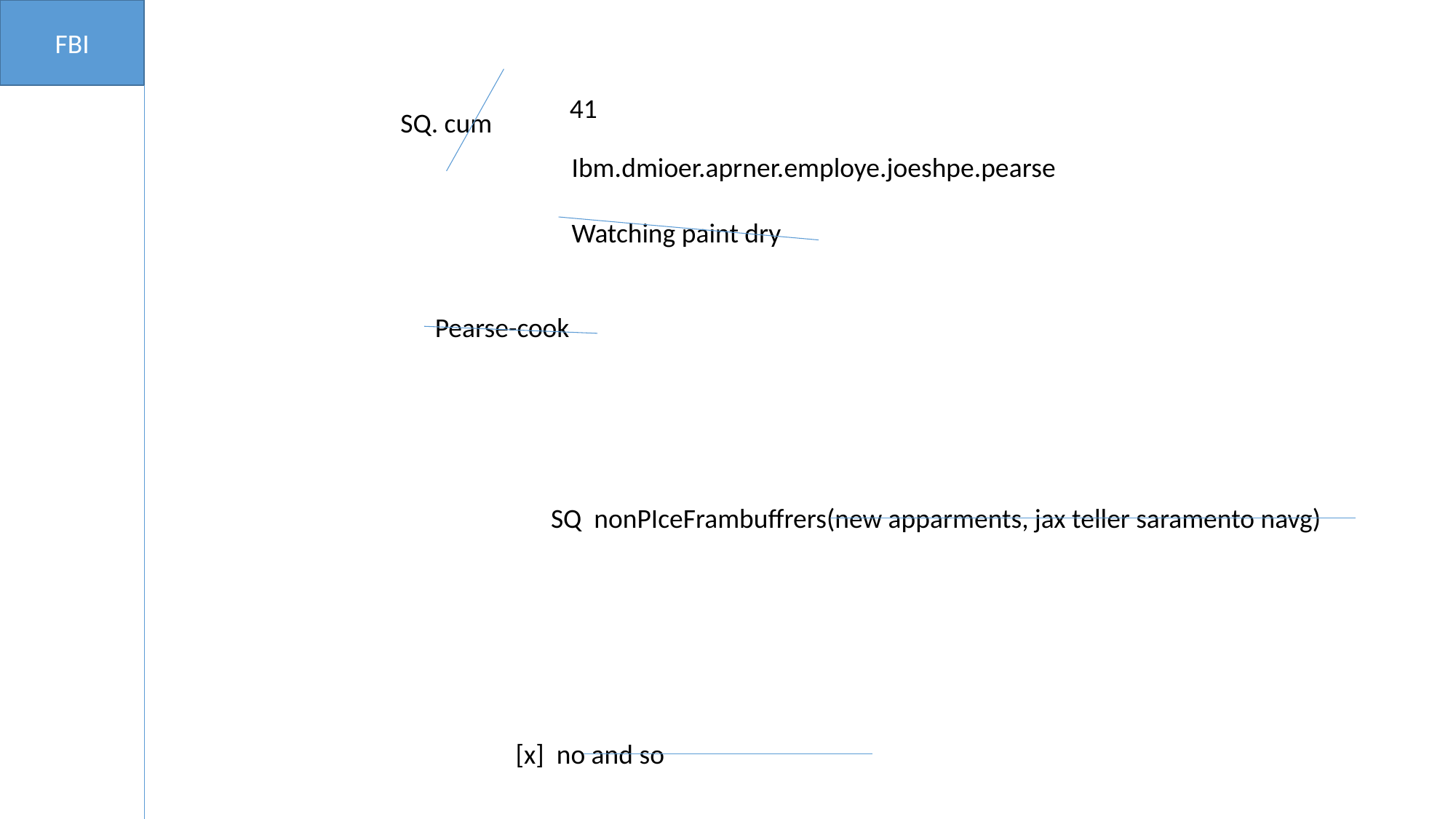

FBI
41
SQ. cum
Ibm.dmioer.aprner.employe.joeshpe.pearse

Watching paint dry
Pearse-cook
SQ  nonPIceFrambuffrers(new apparments, jax teller saramento navg)
[x]  no and so